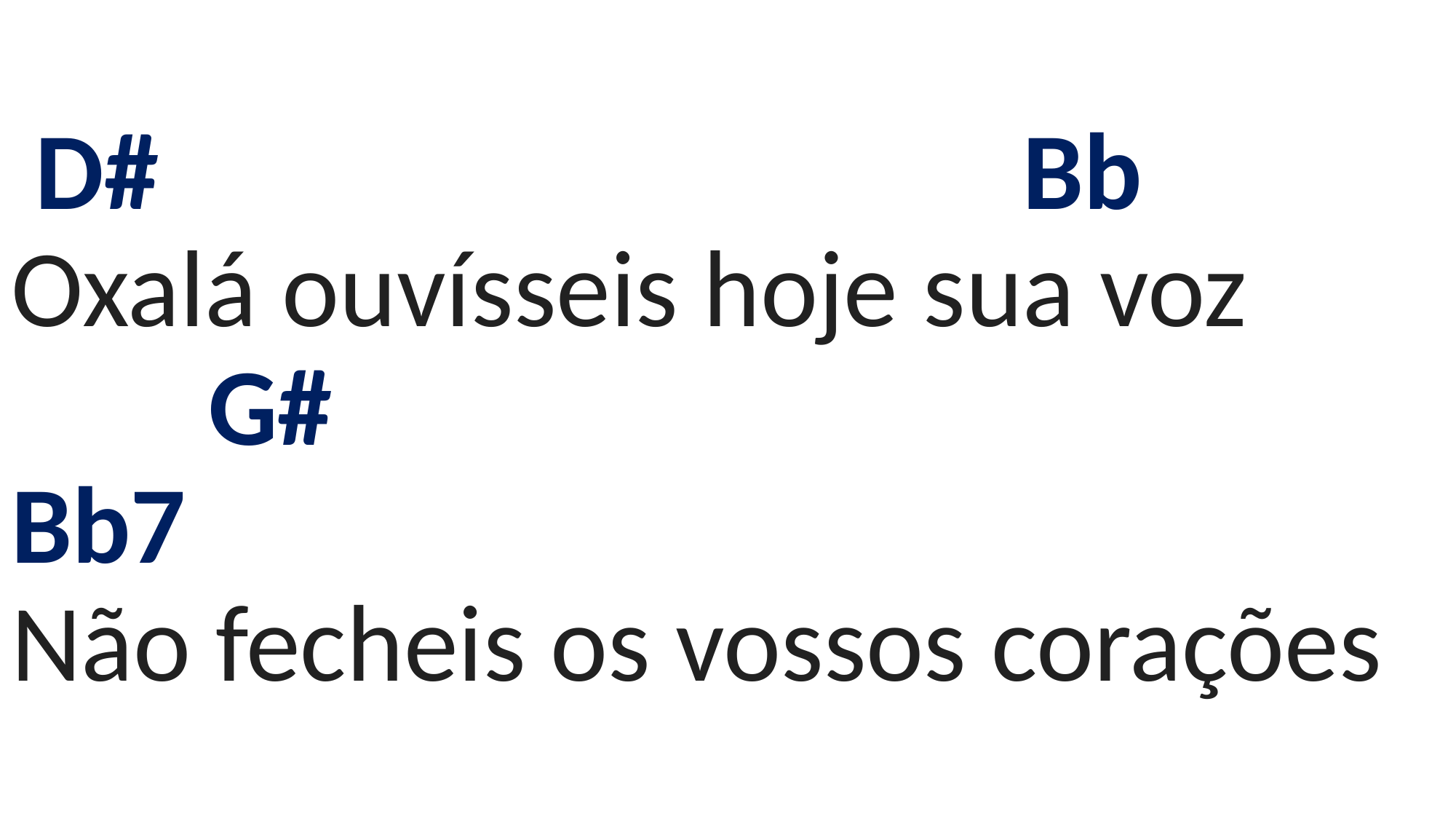

# D#                                   Bb Oxalá ouvísseis hoje sua voz G#                                      Bb7 Não fecheis os vossos corações